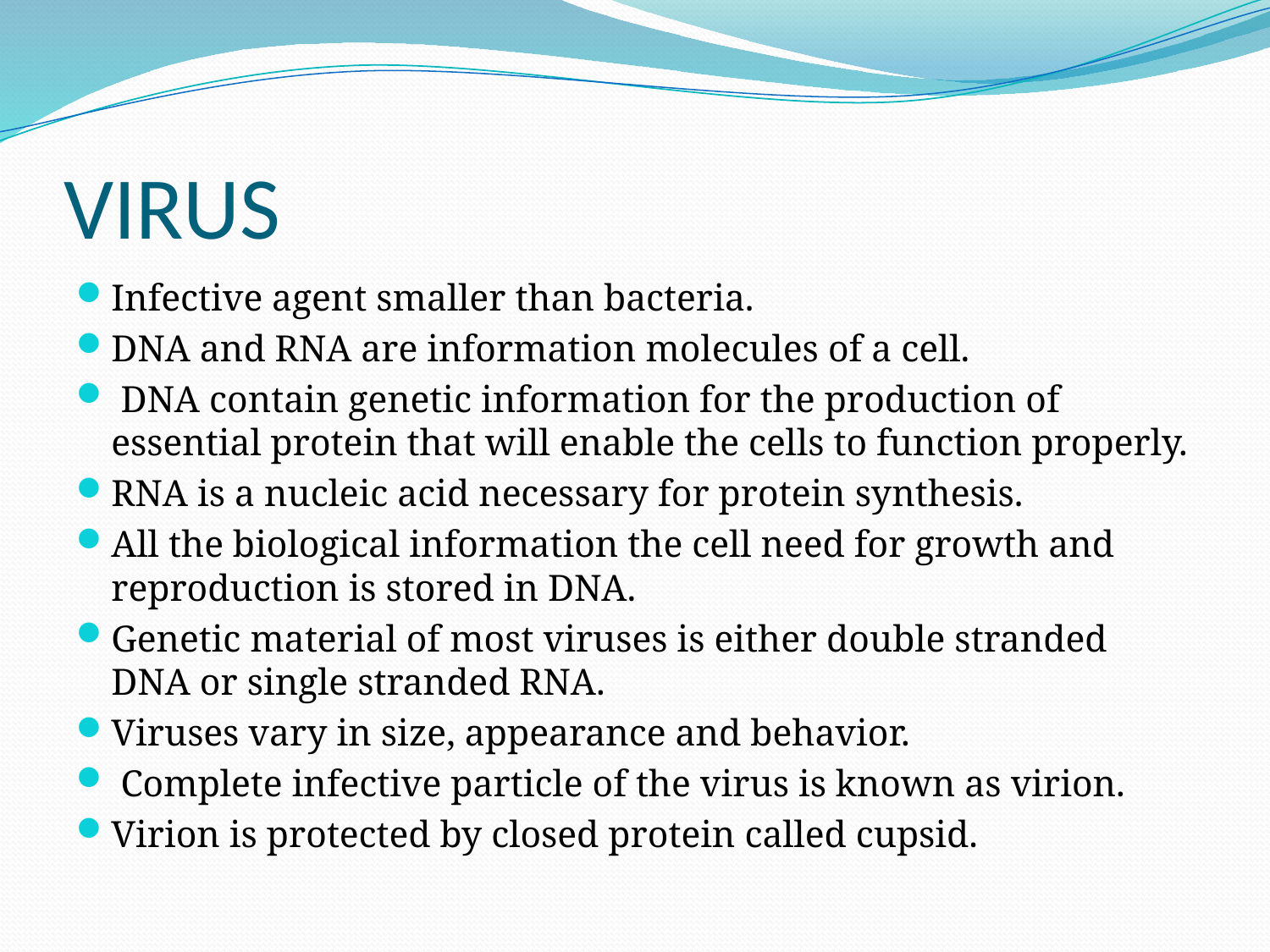

# VIRUS
Infective agent smaller than bacteria.
DNA and RNA are information molecules of a cell.
 DNA contain genetic information for the production of essential protein that will enable the cells to function properly.
RNA is a nucleic acid necessary for protein synthesis.
All the biological information the cell need for growth and reproduction is stored in DNA.
Genetic material of most viruses is either double stranded DNA or single stranded RNA.
Viruses vary in size, appearance and behavior.
 Complete infective particle of the virus is known as virion.
Virion is protected by closed protein called cupsid.